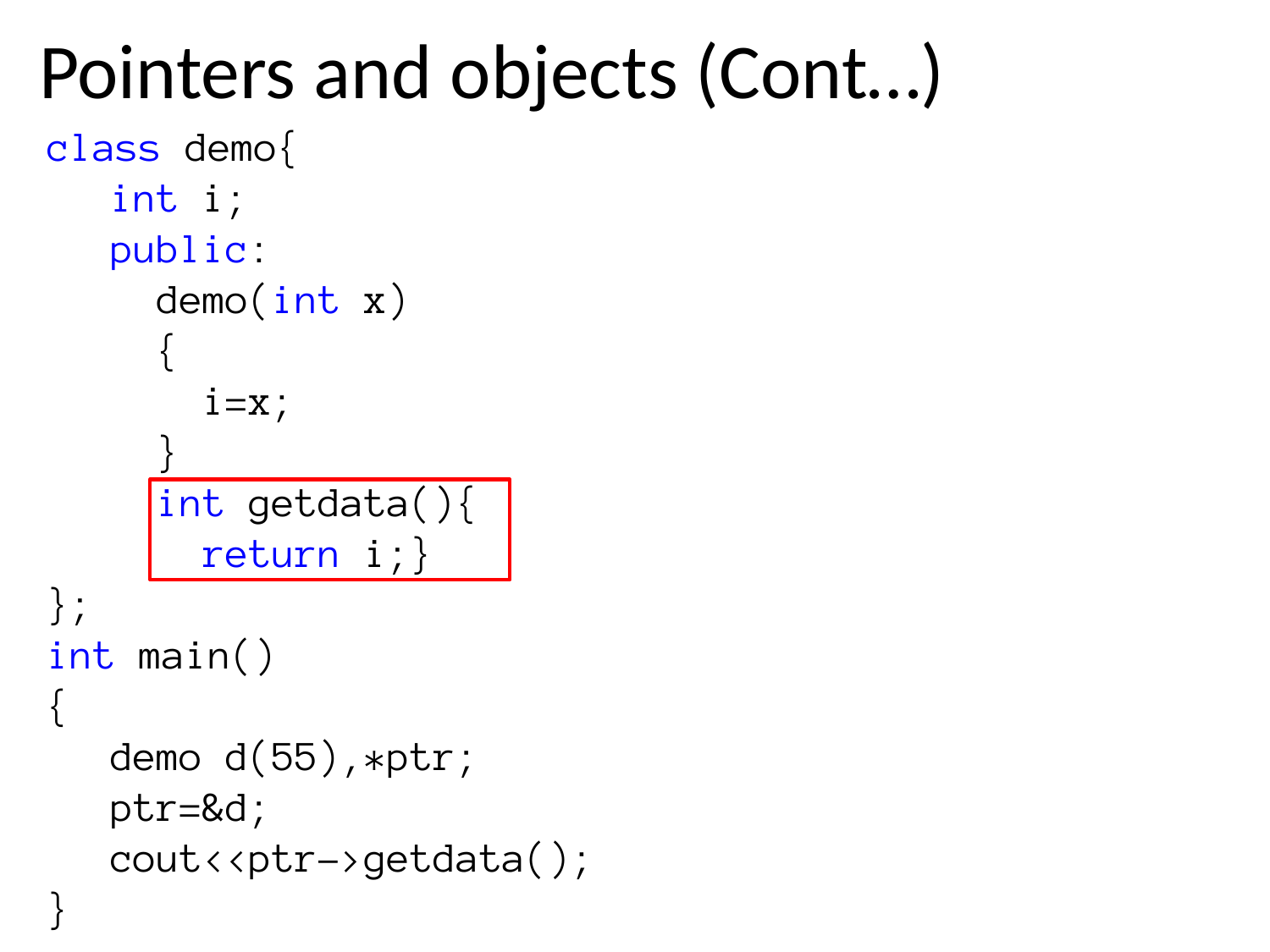

Pointers and objects (Cont…)
class demo{
int i;
public:
  demo(int x)
  {
    i=x;
  }
  int getdata(){
    return i;}
};
int main()
{
demo d(55),*ptr;
ptr=&d;
cout<<ptr->getdata();
}